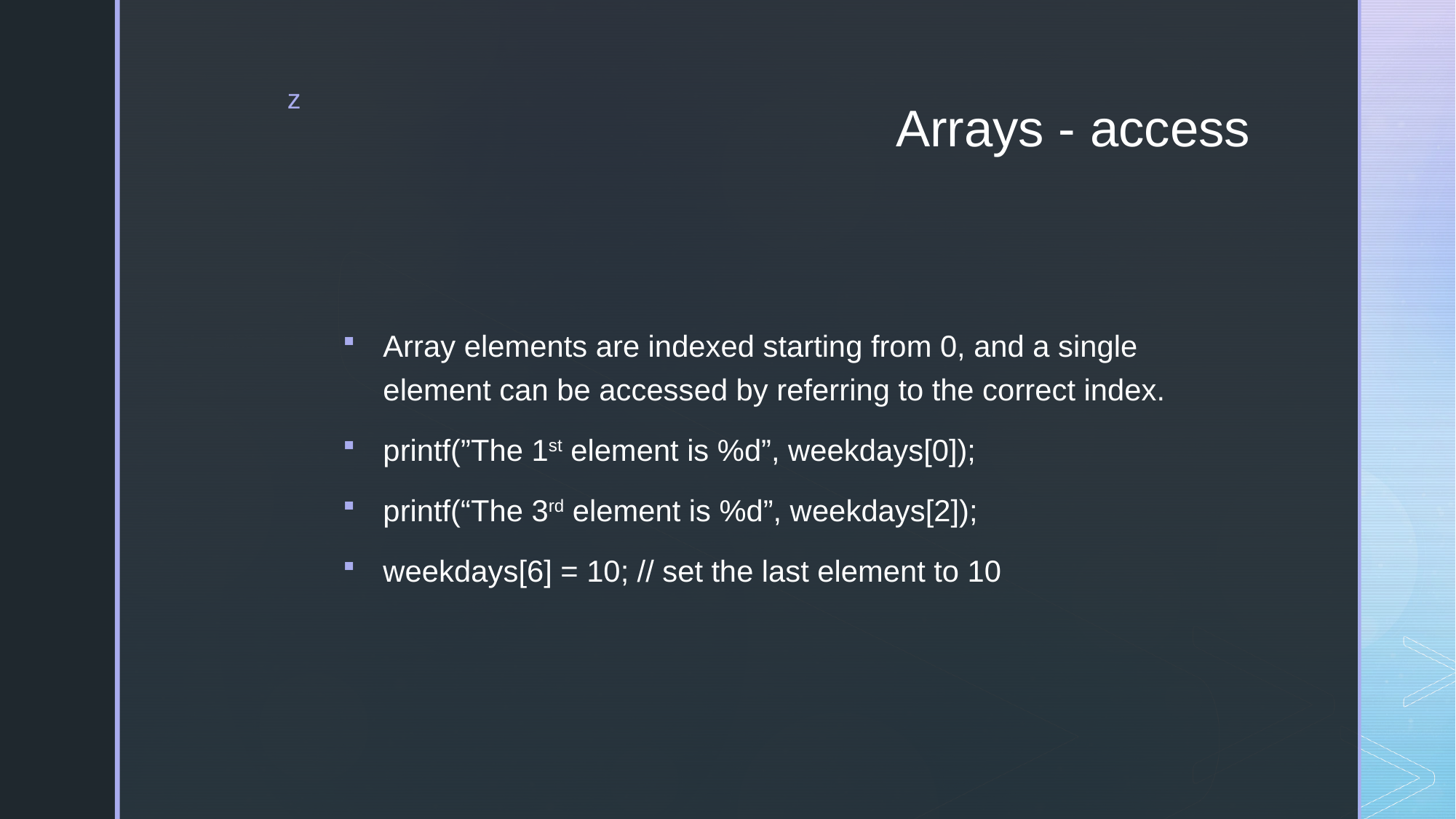

# Arrays - access
Array elements are indexed starting from 0, and a single element can be accessed by referring to the correct index.
printf(”The 1st element is %d”, weekdays[0]);
printf(“The 3rd element is %d”, weekdays[2]);
weekdays[6] = 10; // set the last element to 10